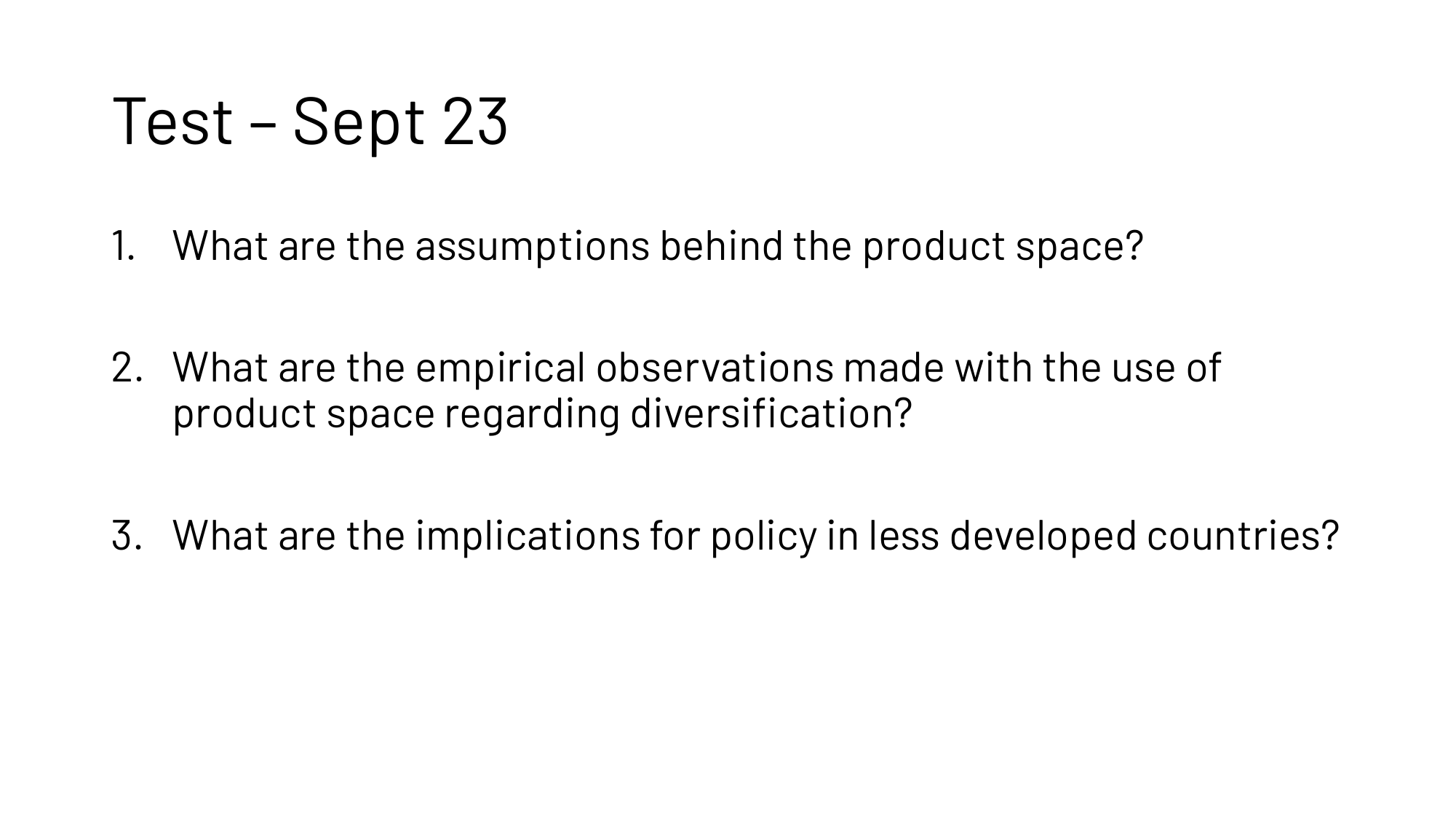

# Test – Sept 23
What are the assumptions behind the product space?

What are the empirical observations made with the use of product space regarding diversification?

What are the implications for policy in less developed countries?